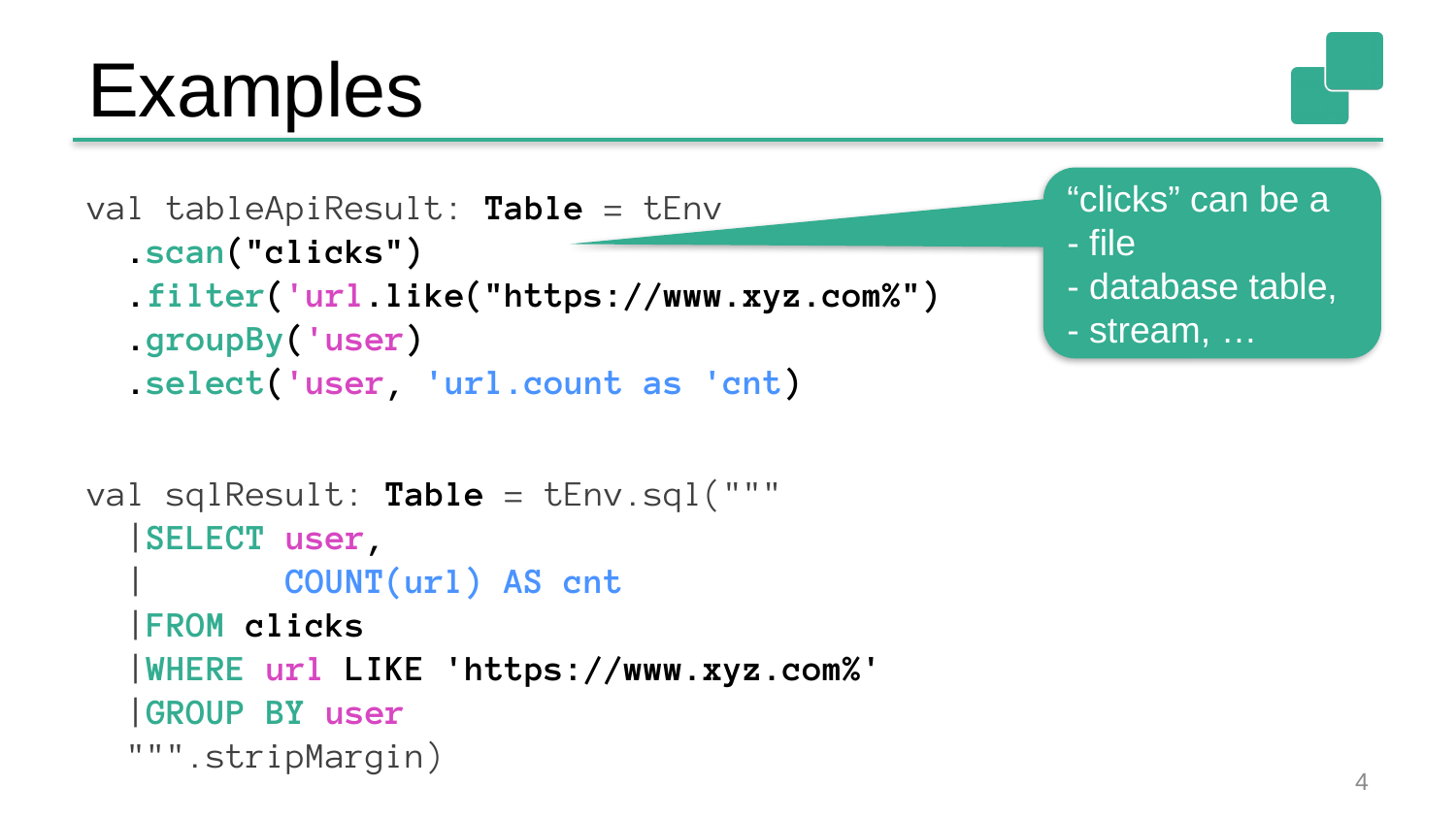

# Examples
“clicks” can be a
- file
- database table,
- stream, …
val tableApiResult: Table = tEnv
  .scan("clicks")
  .filter('url.like("https://www.xyz.com%")
  .groupBy('user)
  .select('user, 'url.count as 'cnt)

val sqlResult: Table = tEnv.sql("""
  |SELECT user,
  |       COUNT(url) AS cnt
  |FROM clicks
  |WHERE url LIKE 'https://www.xyz.com%'
  |GROUP BY user
  """.stripMargin)
4